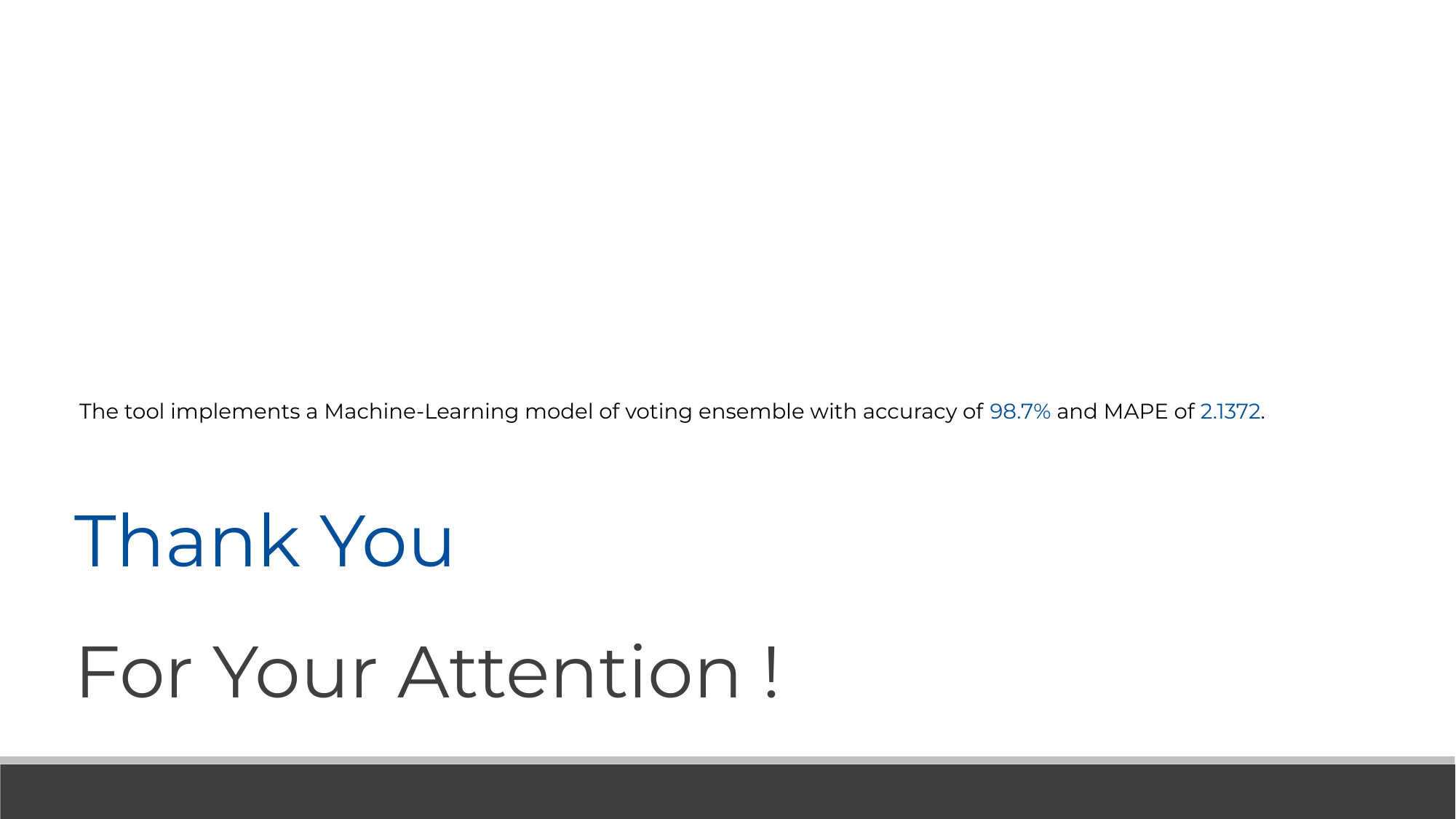

The tool implements a Machine-Learning model of voting ensemble with accuracy of 98.7% and MAPE of 2.1372.

Thank You
For Your Attention !